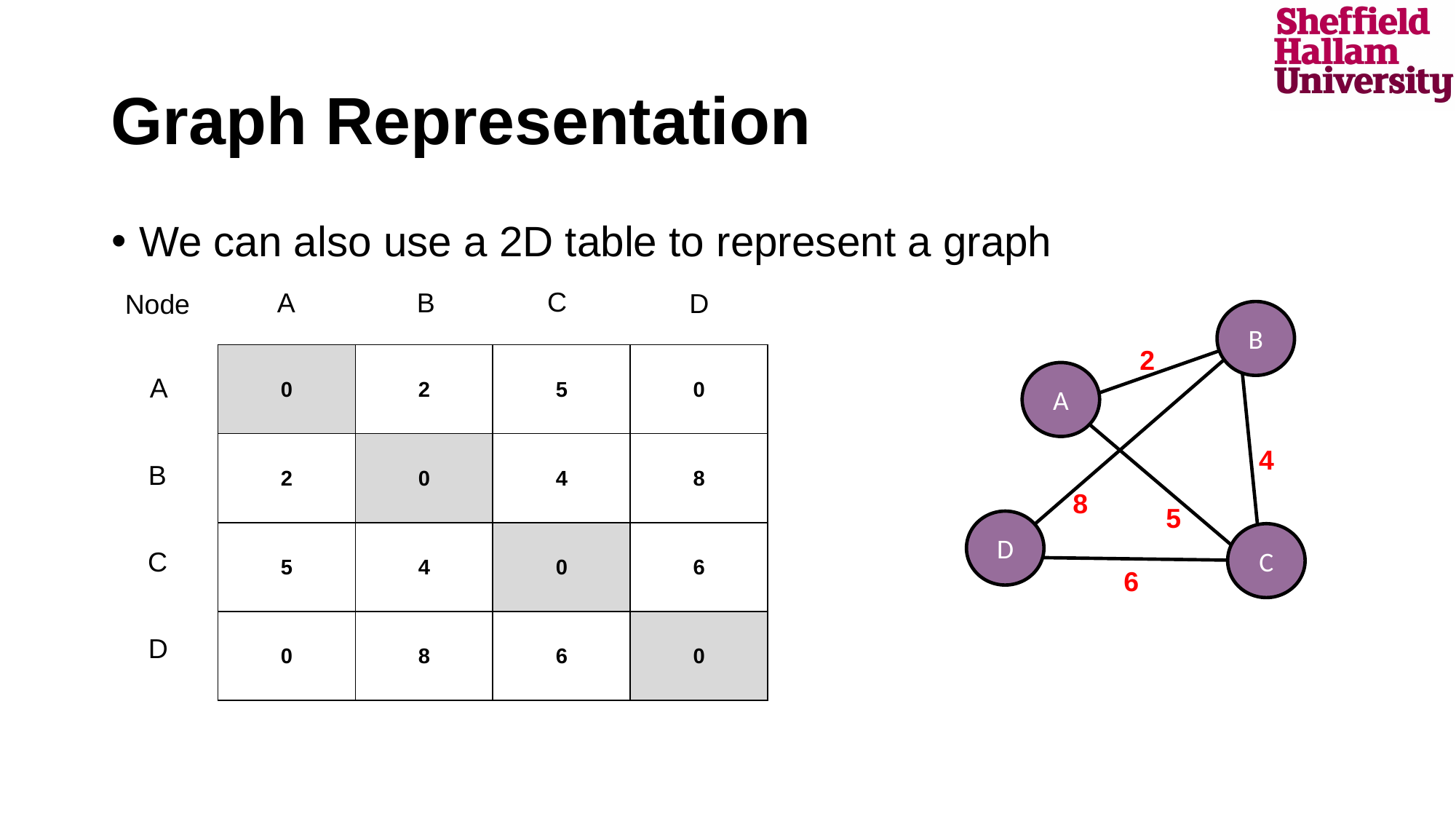

# Graph Representation
We can also use a 2D table to represent a graph
C
A
B
D
Node
B
2
| 0 | 2 | 5 | 0 |
| --- | --- | --- | --- |
| 2 | 0 | 4 | 8 |
| 5 | 4 | 0 | 6 |
| 0 | 8 | 6 | 0 |
A
A
4
B
8
5
D
C
C
6
D